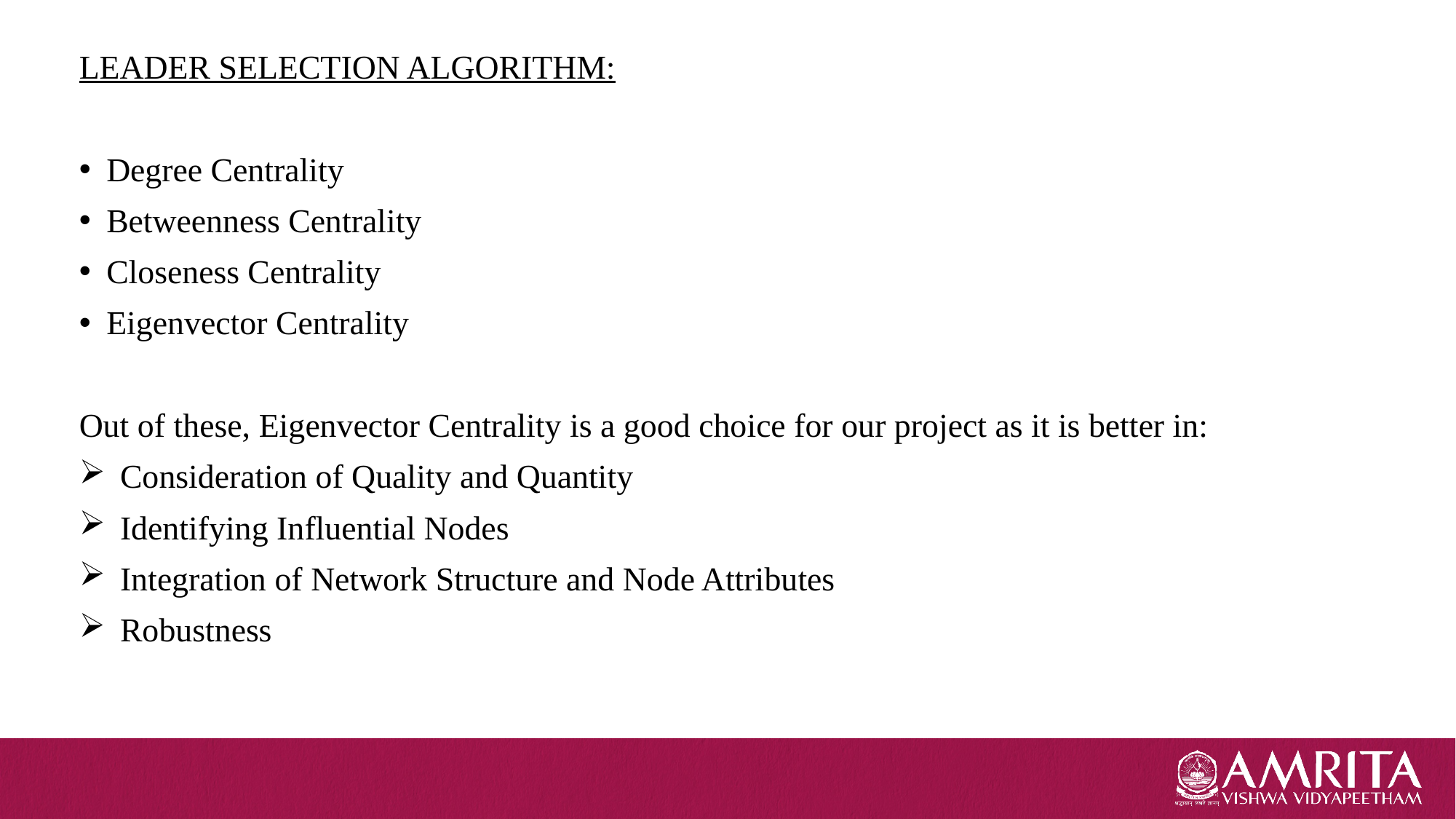

LEADER SELECTION ALGORITHM:

Degree Centrality
Betweenness Centrality
Closeness Centrality
Eigenvector Centrality

Out of these, Eigenvector Centrality is a good choice for our project as it is better in:
Consideration of Quality and Quantity
Identifying Influential Nodes
Integration of Network Structure and Node Attributes
Robustness